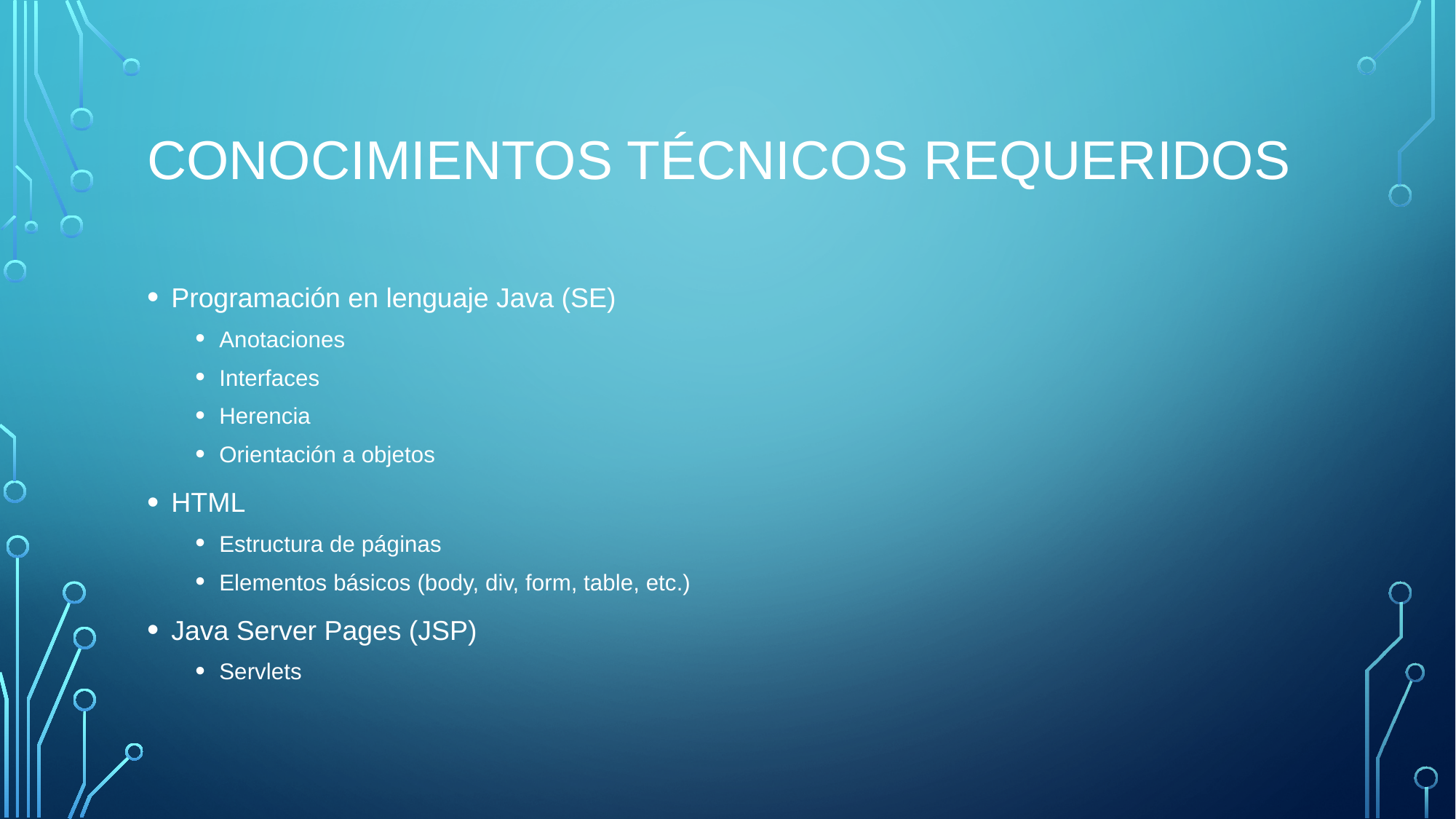

# Conocimientos técnicos requeridos
Programación en lenguaje Java (SE)
Anotaciones
Interfaces
Herencia
Orientación a objetos
HTML
Estructura de páginas
Elementos básicos (body, div, form, table, etc.)
Java Server Pages (JSP)
Servlets